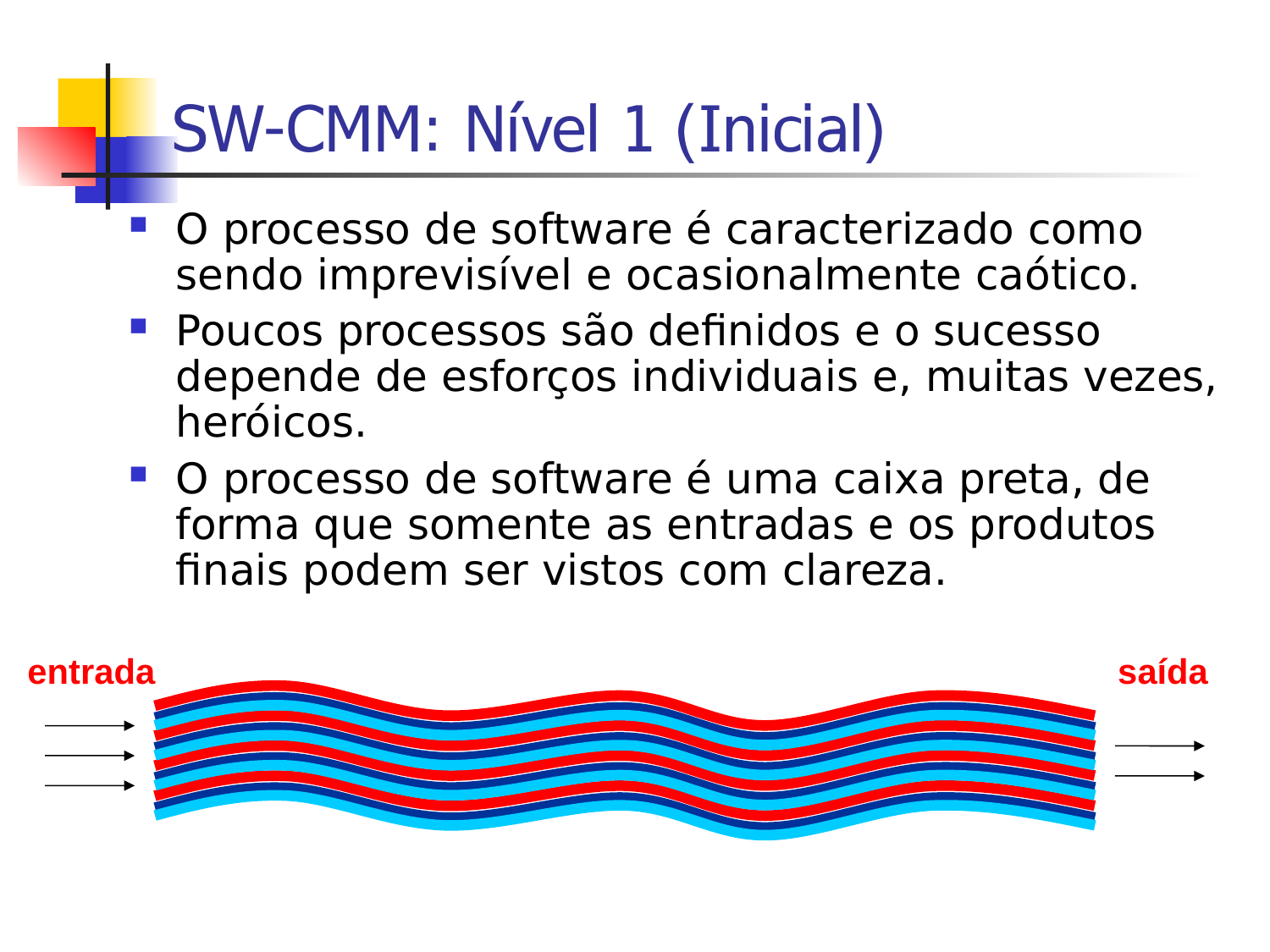

SW-CMM: Nível 1 (Inicial)
O processo de software é caracterizado como sendo imprevisível e ocasionalmente caótico.
Poucos processos são definidos e o sucesso depende de esforços individuais e, muitas vezes, heróicos.
O processo de software é uma caixa preta, de forma que somente as entradas e os produtos finais podem ser vistos com clareza.
entrada
saída